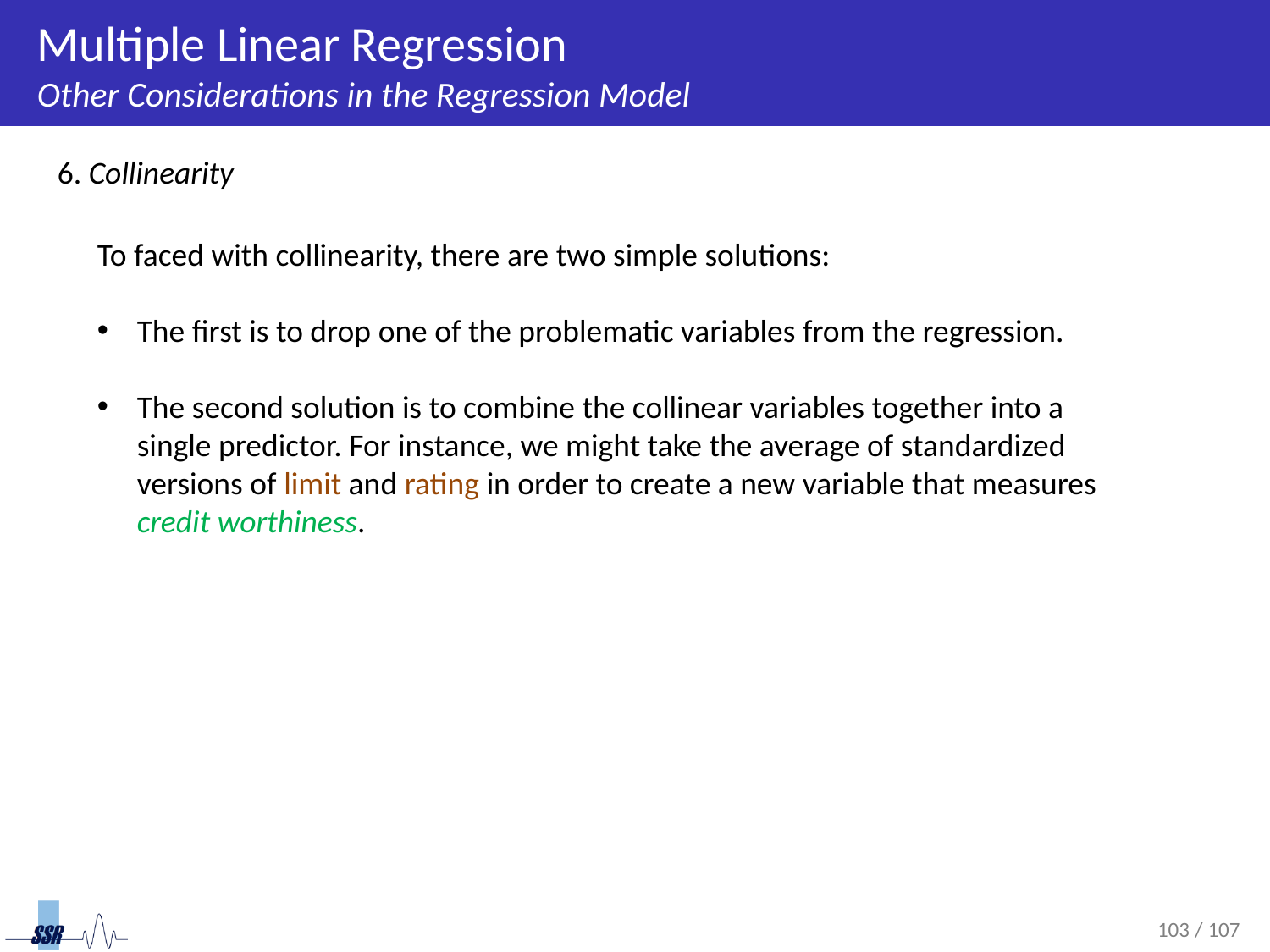

# Multiple Linear Regression Other Considerations in the Regression Model
6. Collinearity
To faced with collinearity, there are two simple solutions:

The first is to drop one of the problematic variables from the regression.

The second solution is to combine the collinear variables together into a single predictor. For instance, we might take the average of standardized versions of limit and rating in order to create a new variable that measures credit worthiness.